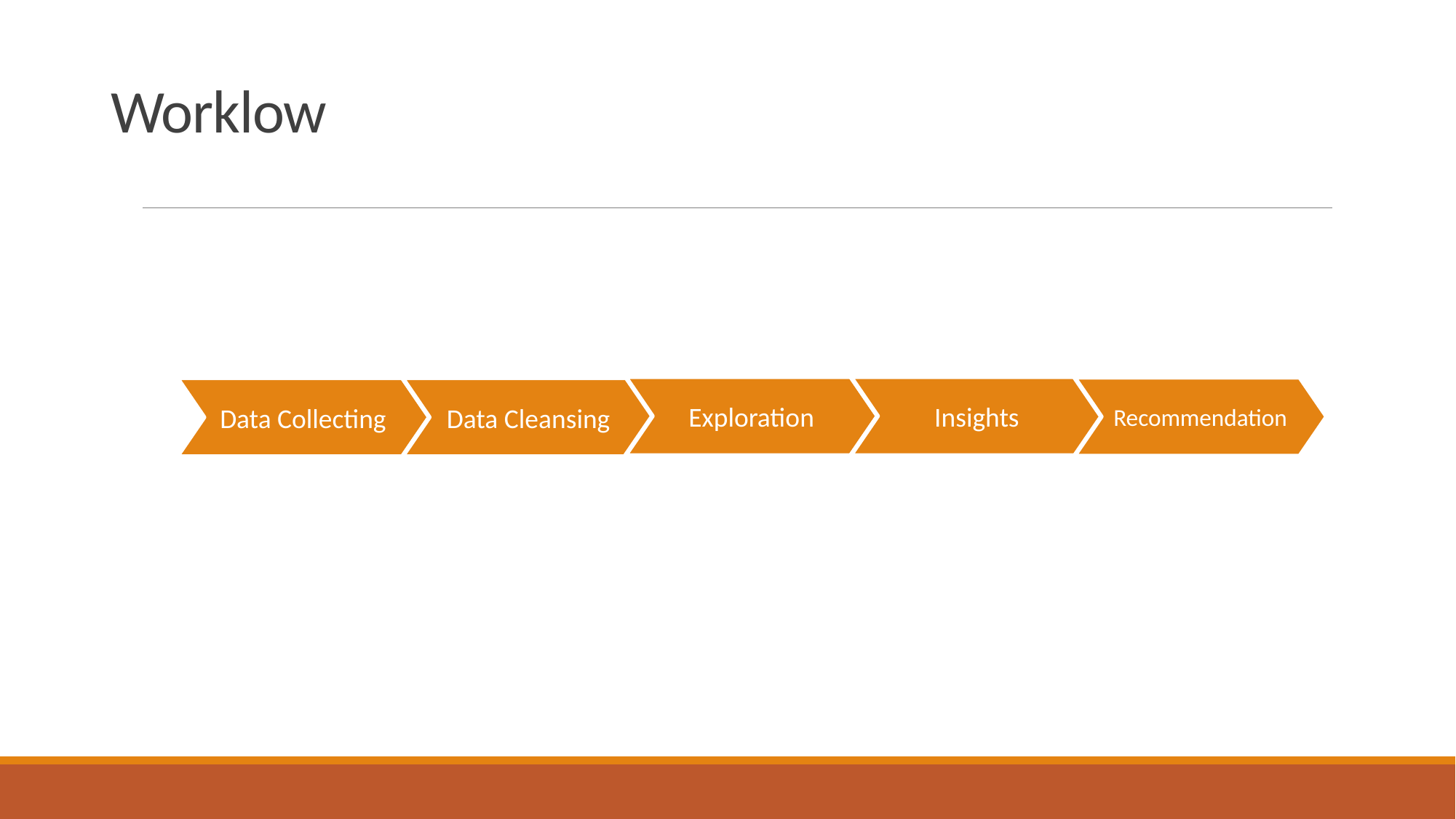

# Worklow
Insights
Exploration
Recommendation
Data Cleansing
Data Collecting